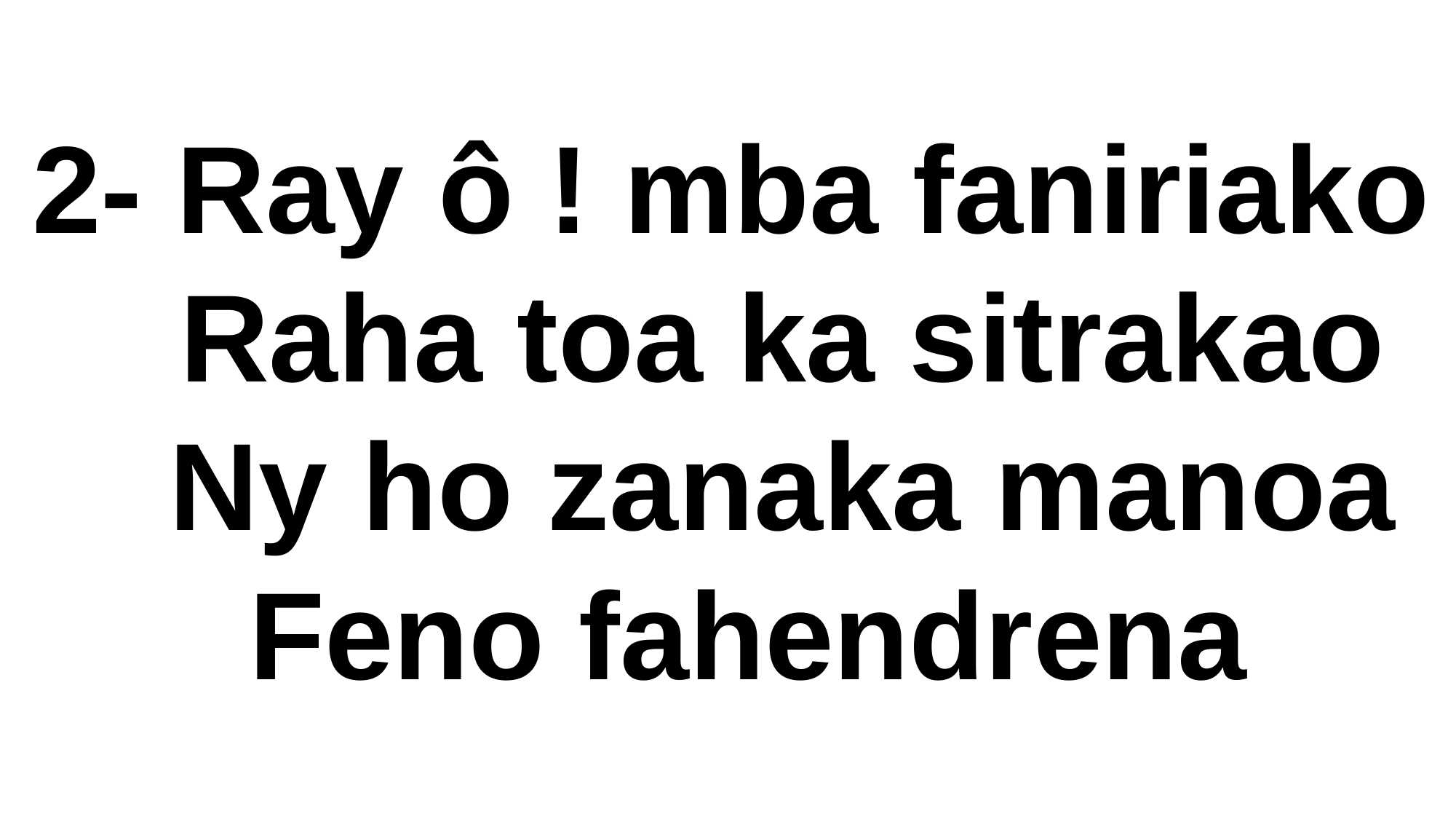

# 2- Ray ô ! mba faniriako Raha toa ka sitrakao Ny ho zanaka manoa Feno fahendrena